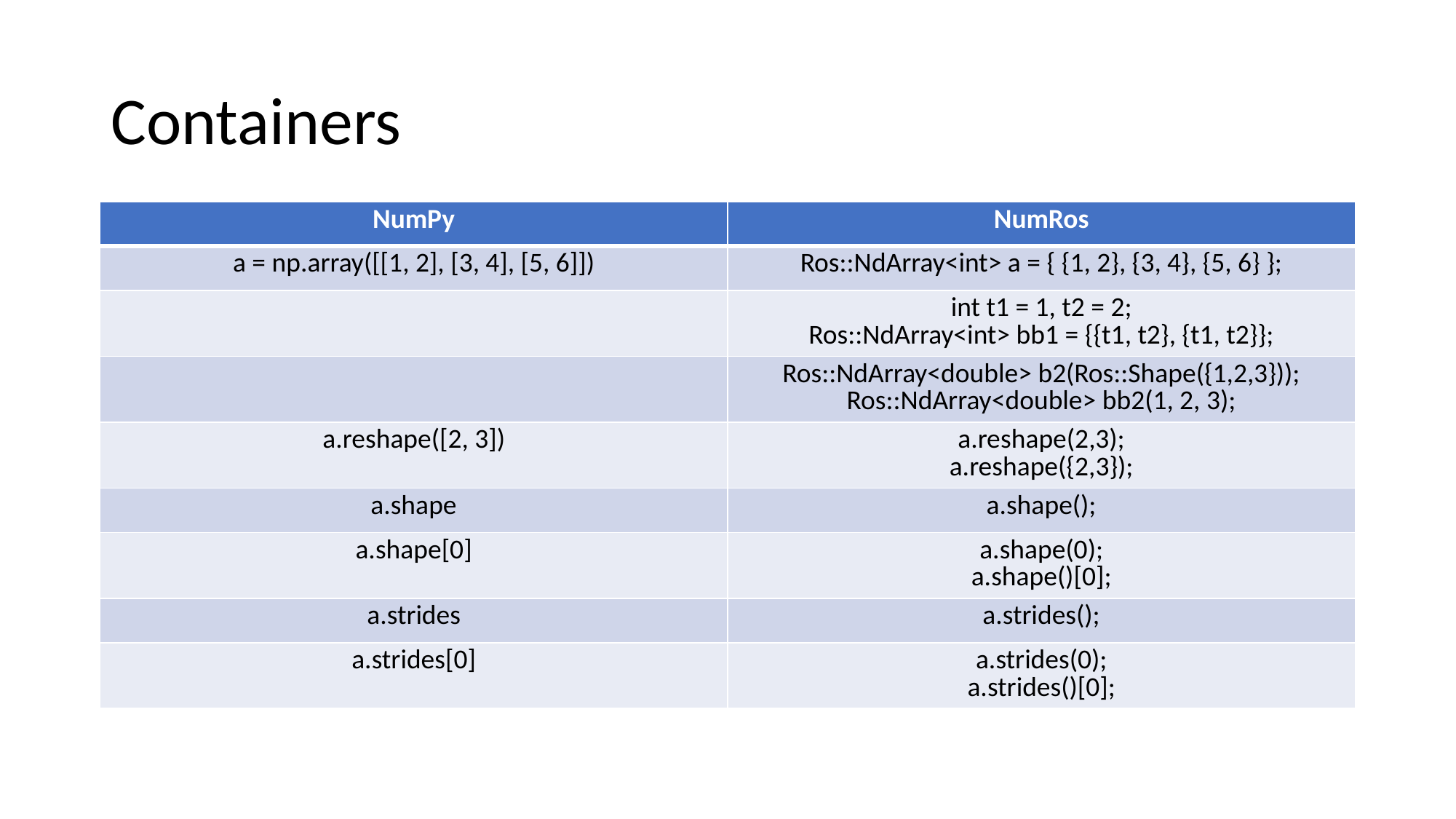

# Containers
| NumPy | NumRos |
| --- | --- |
| a = np.array([[1, 2], [3, 4], [5, 6]]) | Ros::NdArray<int> a = { {1, 2}, {3, 4}, {5, 6} }; |
|  | int t1 = 1, t2 = 2; Ros::NdArray<int> bb1 = {{t1, t2}, {t1, t2}}; |
|  | Ros::NdArray<double> b2(Ros::Shape({1,2,3})); Ros::NdArray<double> bb2(1, 2, 3); |
| a.reshape([2, 3]) | a.reshape(2,3); a.reshape({2,3}); |
| a.shape | a.shape(); |
| a.shape[0] | a.shape(0); a.shape()[0]; |
| a.strides | a.strides(); |
| a.strides[0] | a.strides(0); a.strides()[0]; |